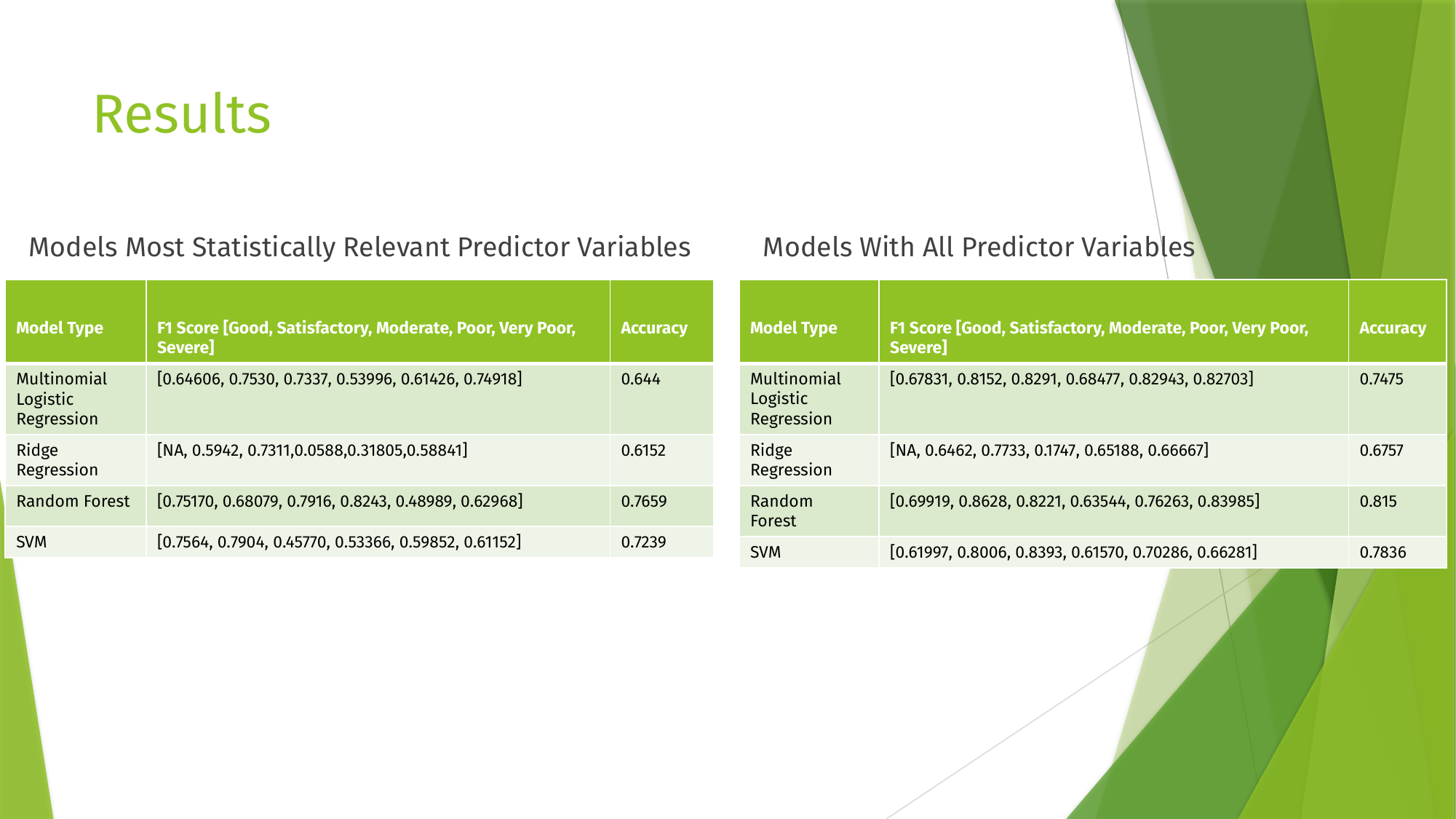

# Results
Models Most Statistically Relevant Predictor Variables

Models With All Predictor Variables
| Model Type | F1 Score [Good, Satisfactory, Moderate, Poor, Very Poor, Severe] | Accuracy |
| --- | --- | --- |
| Multinomial Logistic Regression | [0.67831, 0.8152, 0.8291, 0.68477, 0.82943, 0.82703] | 0.7475 |
| Ridge Regression | [NA, 0.6462, 0.7733, 0.1747, 0.65188, 0.66667] | 0.6757 |
| Random Forest | [0.69919, 0.8628, 0.8221, 0.63544, 0.76263, 0.83985] | 0.815 |
| SVM | [0.61997, 0.8006, 0.8393, 0.61570, 0.70286, 0.66281] | 0.7836 |
| Model Type | F1 Score [Good, Satisfactory, Moderate, Poor, Very Poor, Severe] | Accuracy |
| --- | --- | --- |
| Multinomial Logistic Regression | [0.64606, 0.7530, 0.7337, 0.53996, 0.61426, 0.74918] | 0.644 |
| Ridge Regression | [NA, 0.5942, 0.7311,0.0588,0.31805,0.58841] | 0.6152 |
| Random Forest | [0.75170, 0.68079, 0.7916, 0.8243, 0.48989, 0.62968] | 0.7659 |
| SVM | [0.7564, 0.7904, 0.45770, 0.53366, 0.59852, 0.61152] | 0.7239 |